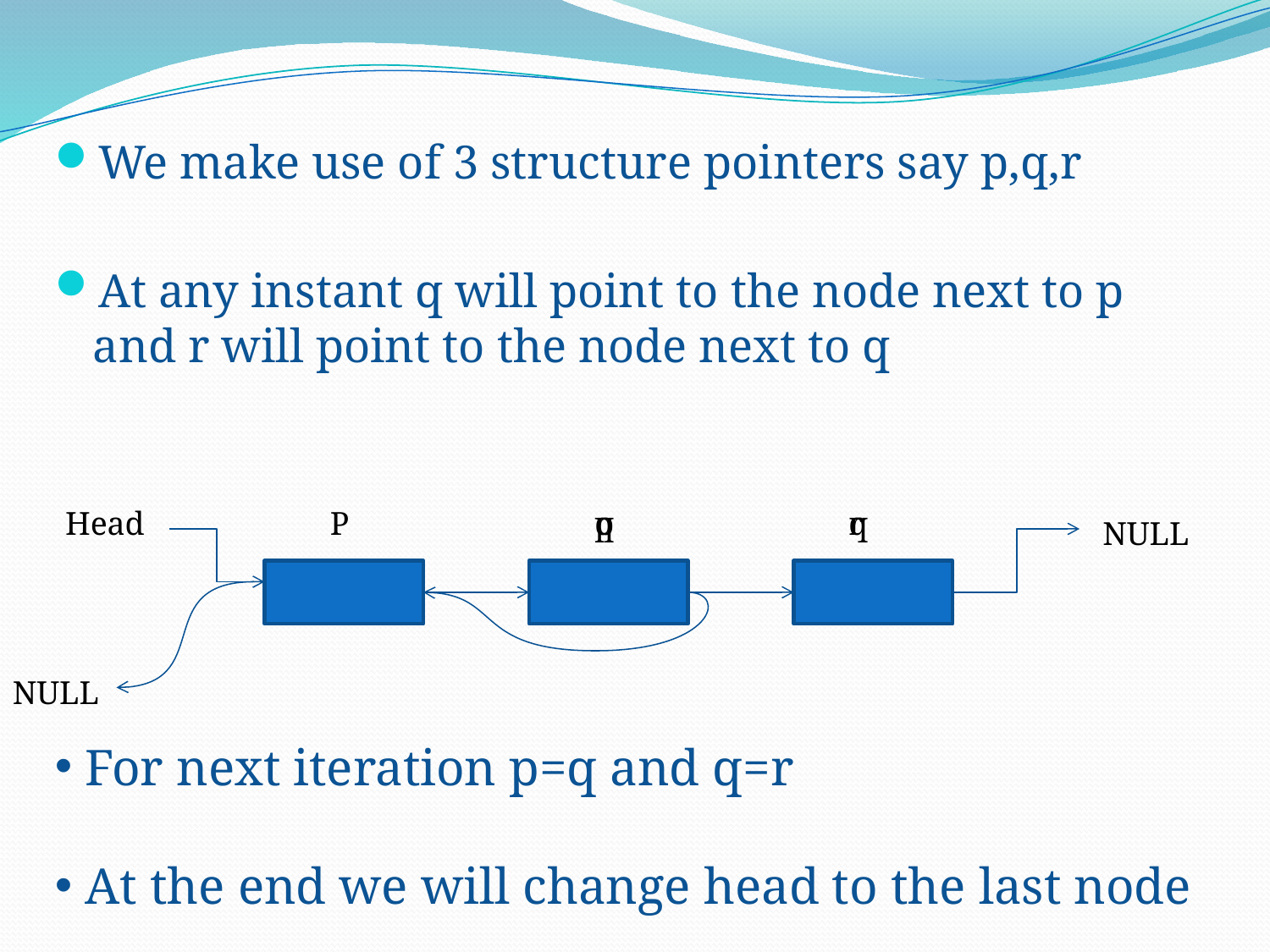

We make use of 3 structure pointers say p,q,r

At any instant q will point to the node next to p and r will point to the node next to q
Head
P
q
p
r
q
NULL

NULL
 For next iteration p=q and q=r

 At the end we will change head to the last node